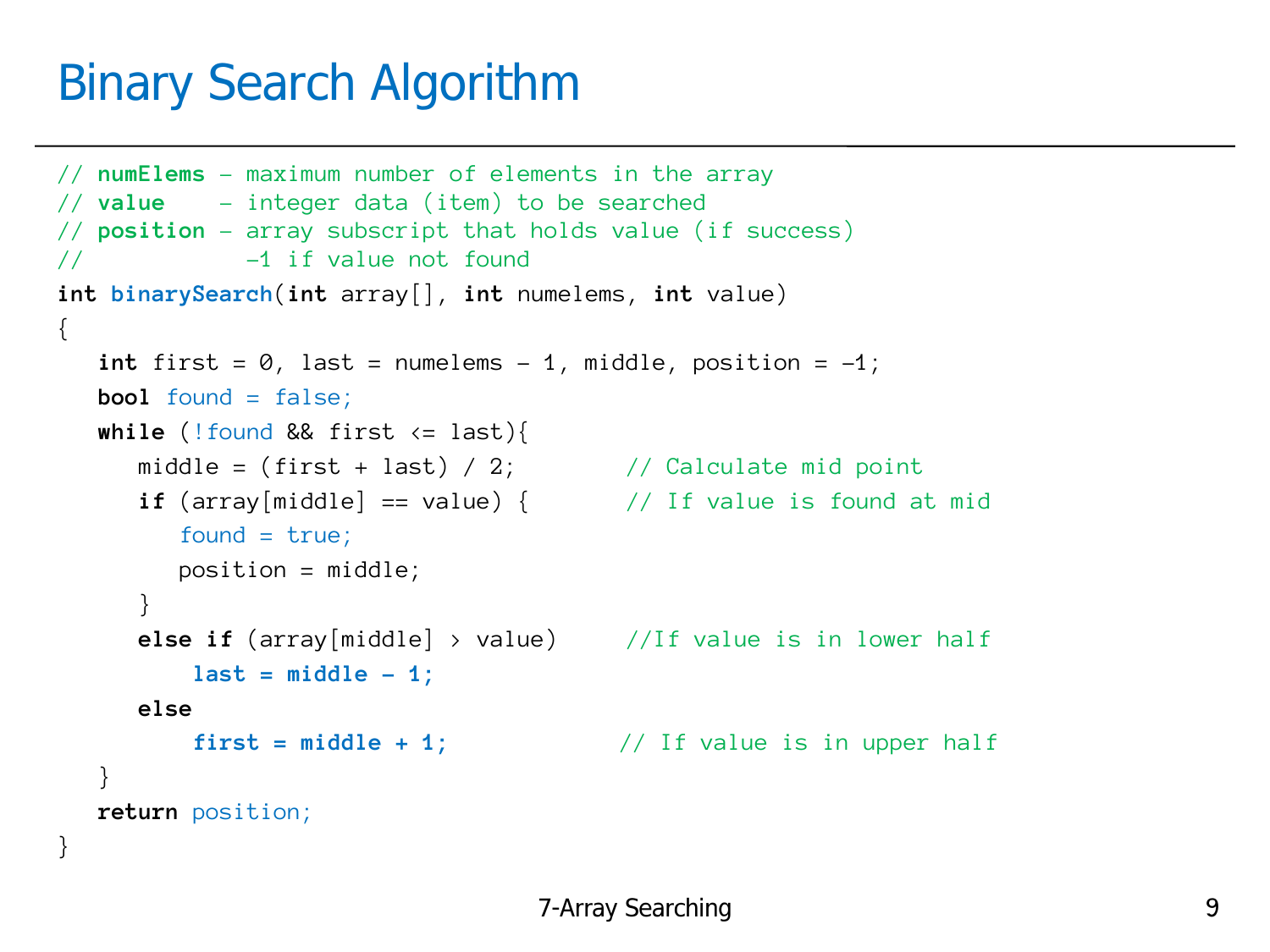

# Binary Search Algorithm
// numElems – maximum number of elements in the array
// value    – integer data (item) to be searched
// position – array subscript that holds value (if success)
//            -1 if value not found
int binarySearch(int array[], int numelems, int value)
{
   int first = 0, last = numelems - 1, middle, position = -1;
   bool found = false;
   while (!found && first <= last){
      middle = (first + last) / 2;        // Calculate mid point
      if (array[middle] == value) {       // If value is found at mid
         found = true;
         position = middle;
      }
      else if (array[middle] > value)     //If value is in lower half
          last = middle - 1;
      else
          first = middle + 1;	    // If value is in upper half
   }
   return position;
}

7-Array Searching
9